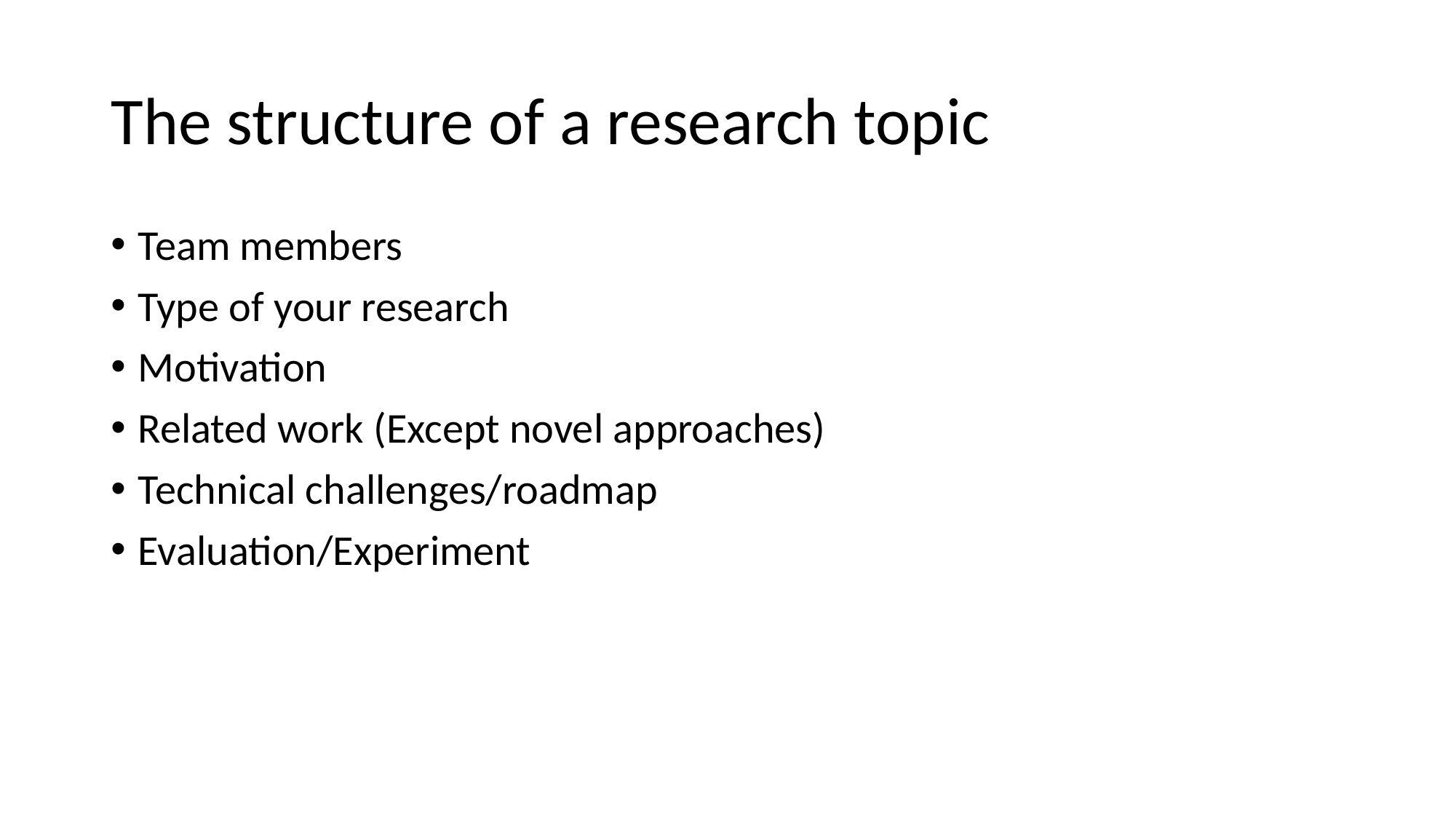

# The structure of a research topic
Team members
Type of your research
Motivation
Related work (Except novel approaches)
Technical challenges/roadmap
Evaluation/Experiment